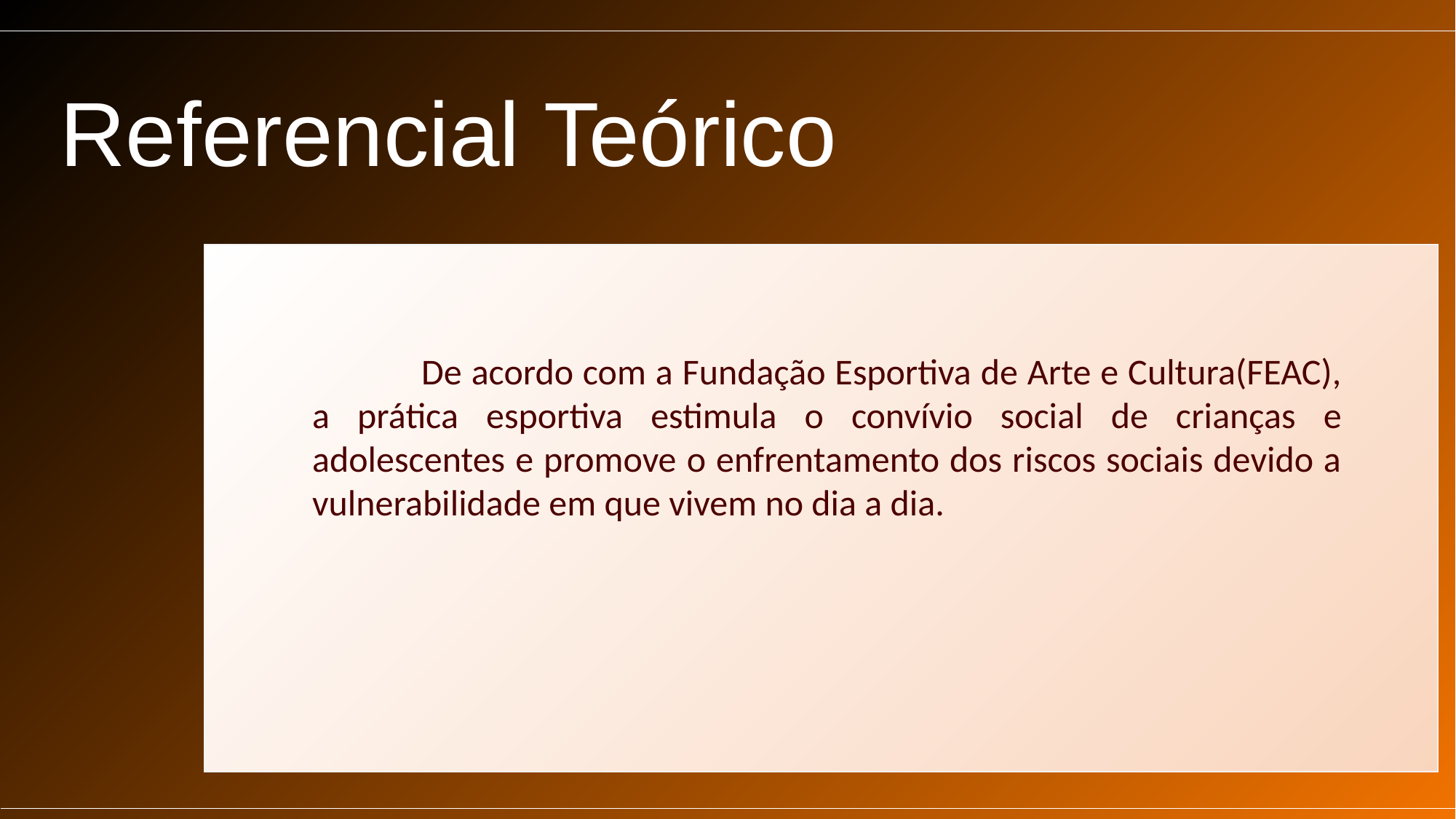

Referencial Teórico

	De acordo com a Fundação Esportiva de Arte e Cultura(FEAC), a prática esportiva estimula o convívio social de crianças e adolescentes e promove o enfrentamento dos riscos sociais devido a vulnerabilidade em que vivem no dia a dia.